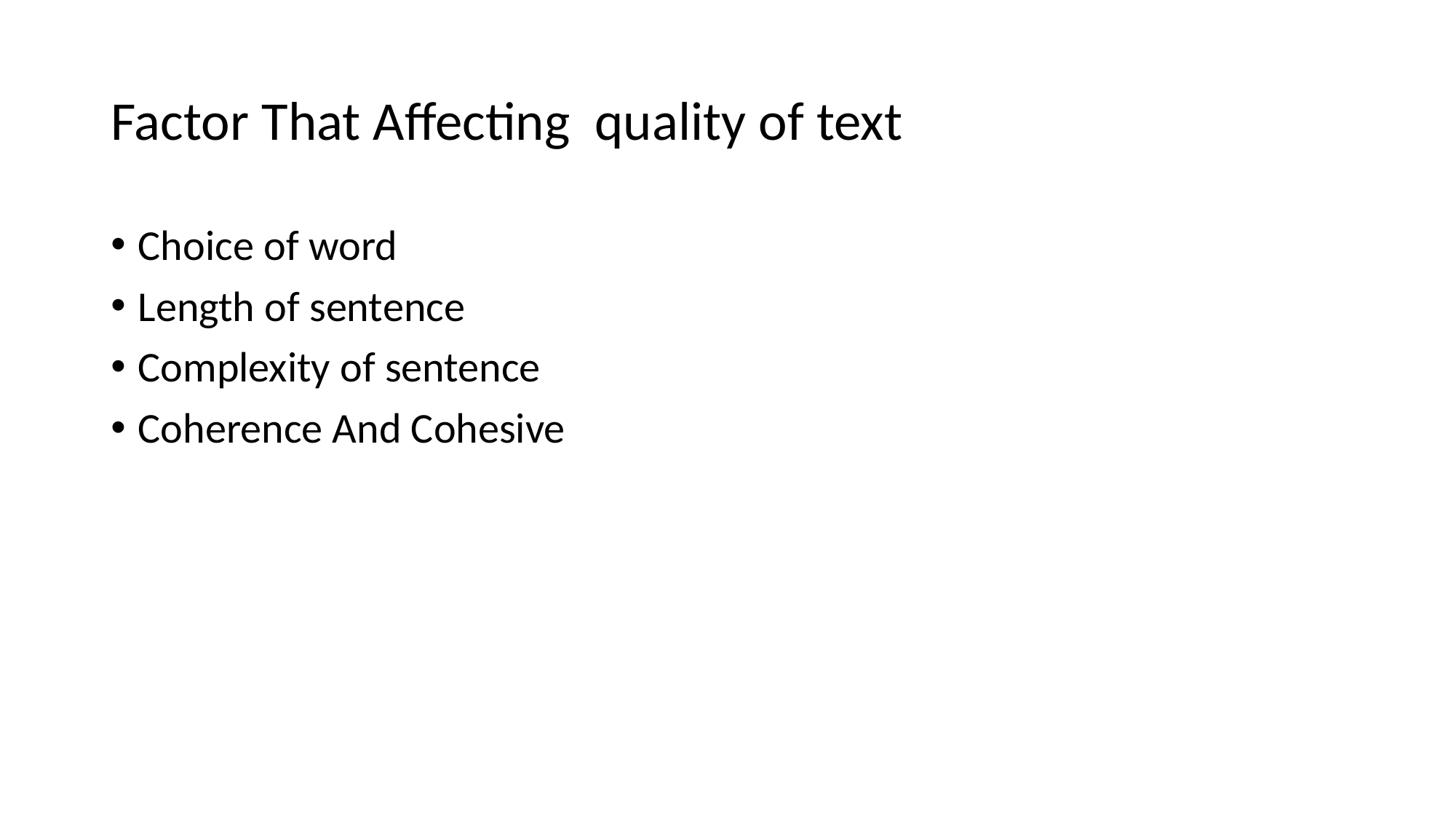

# Factor That Affecting  quality of text
Choice of word
Length of sentence
Complexity of sentence
Coherence And Cohesive